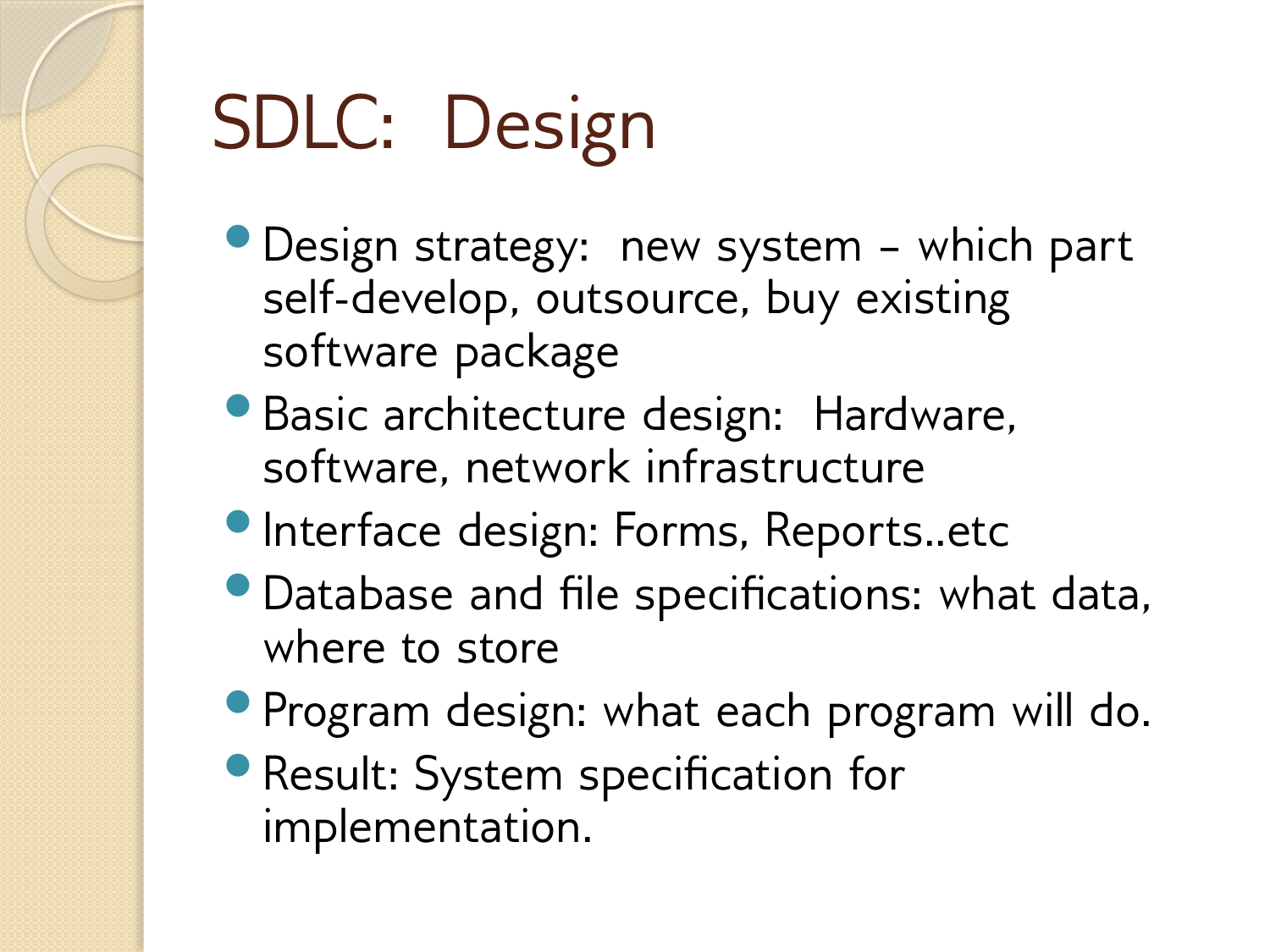

# SDLC:  Design
Design strategy:  new system – which part self-develop, outsource, buy existing software package
Basic architecture design:  Hardware, software, network infrastructure
Interface design: Forms, Reports..etc
Database and file specifications: what data, where to store
Program design: what each program will do.
Result: System specification for implementation.